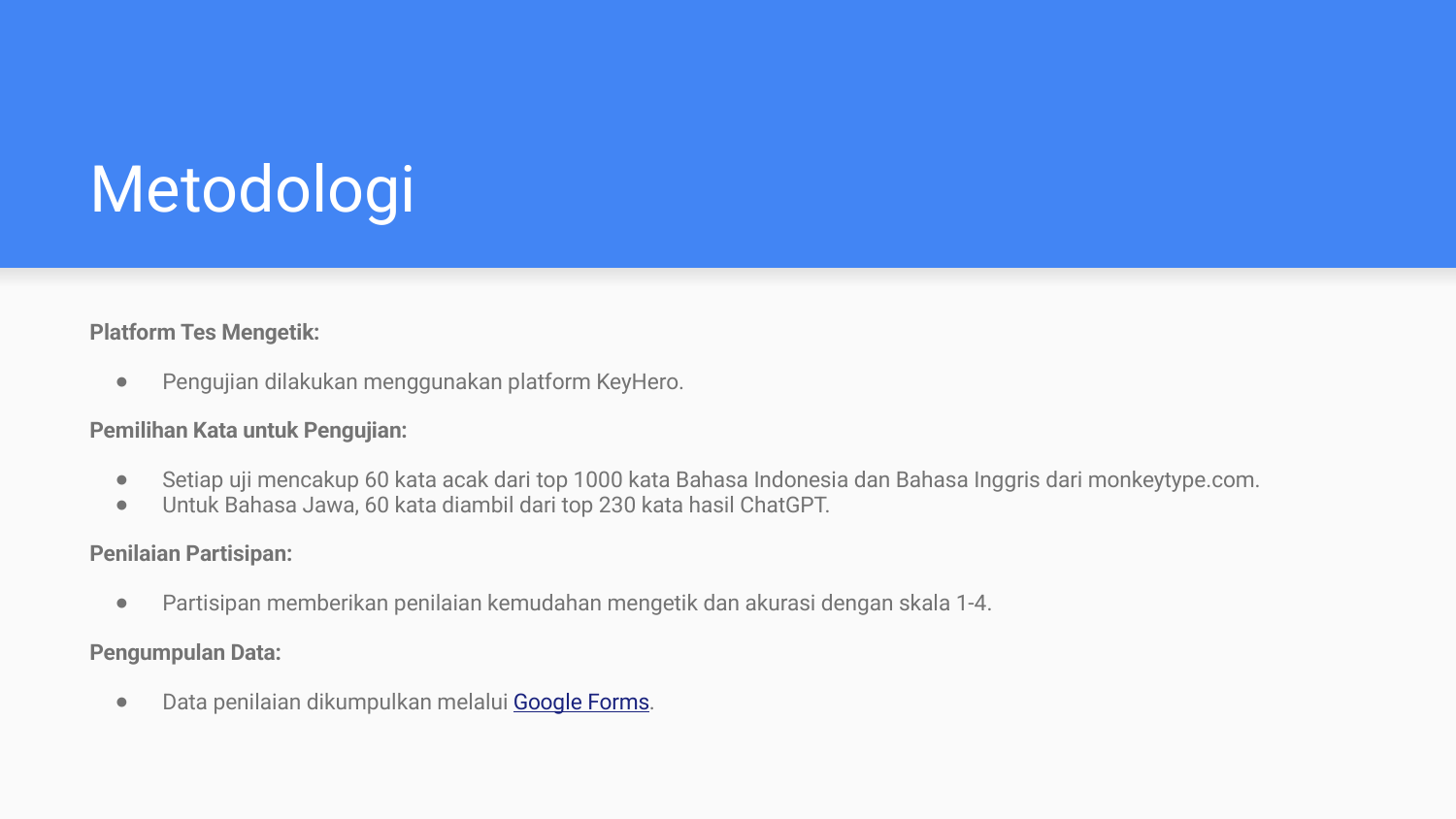

# Metodologi
Platform Tes Mengetik:
Pengujian dilakukan menggunakan platform KeyHero.
Pemilihan Kata untuk Pengujian:
Setiap uji mencakup 60 kata acak dari top 1000 kata Bahasa Indonesia dan Bahasa Inggris dari monkeytype.com.
Untuk Bahasa Jawa, 60 kata diambil dari top 230 kata hasil ChatGPT.
Penilaian Partisipan:
Partisipan memberikan penilaian kemudahan mengetik dan akurasi dengan skala 1-4.
Pengumpulan Data:
Data penilaian dikumpulkan melalui Google Forms.